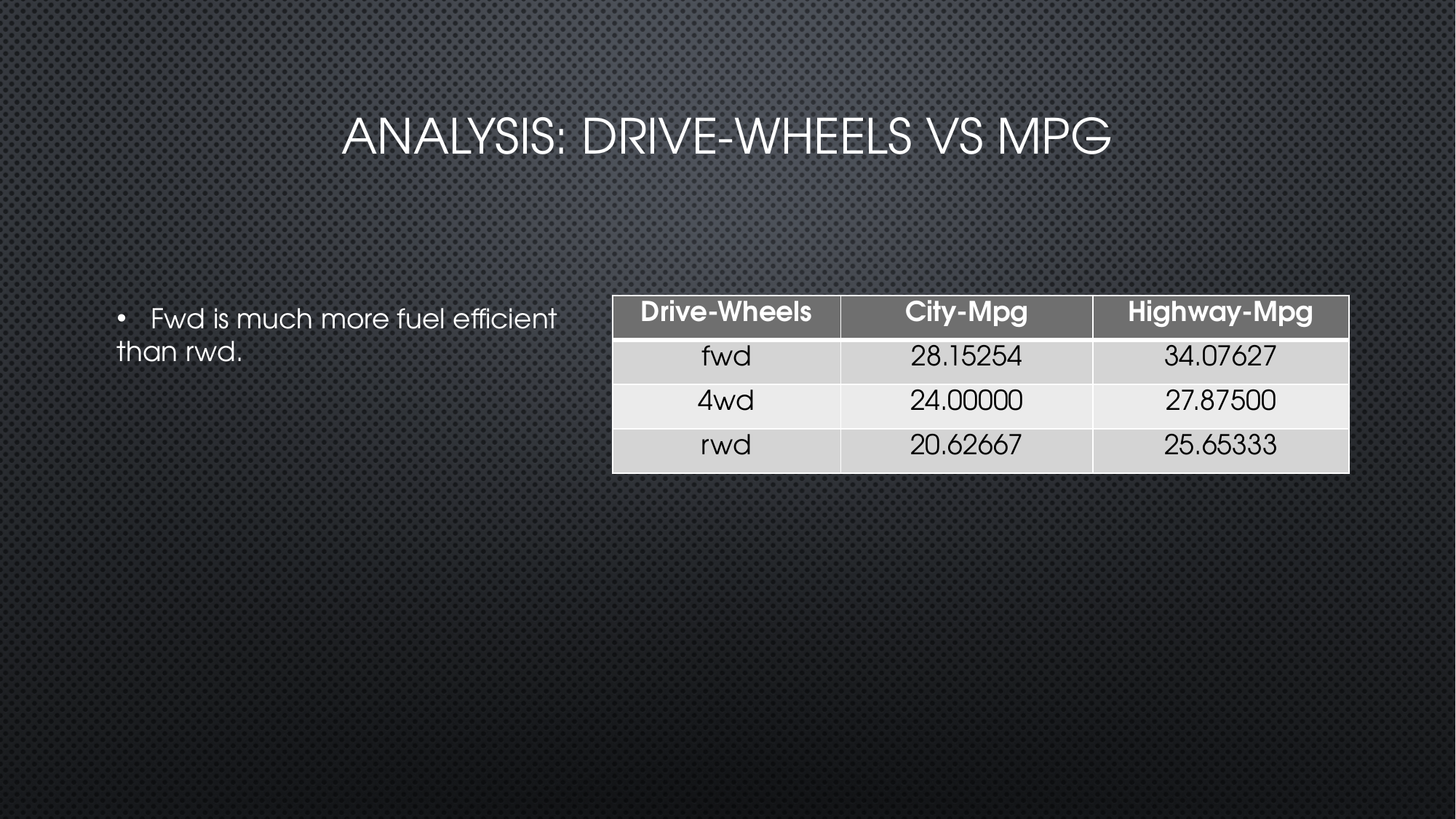

Analysis: Drive-wheels vs mpg
Fwd is much more fuel efficient
than rwd.
| Drive-Wheels | City-Mpg | Highway-Mpg |
| --- | --- | --- |
| fwd | 28.15254 | 34.07627 |
| 4wd | 24.00000 | 27.87500 |
| rwd | 20.62667 | 25.65333 |